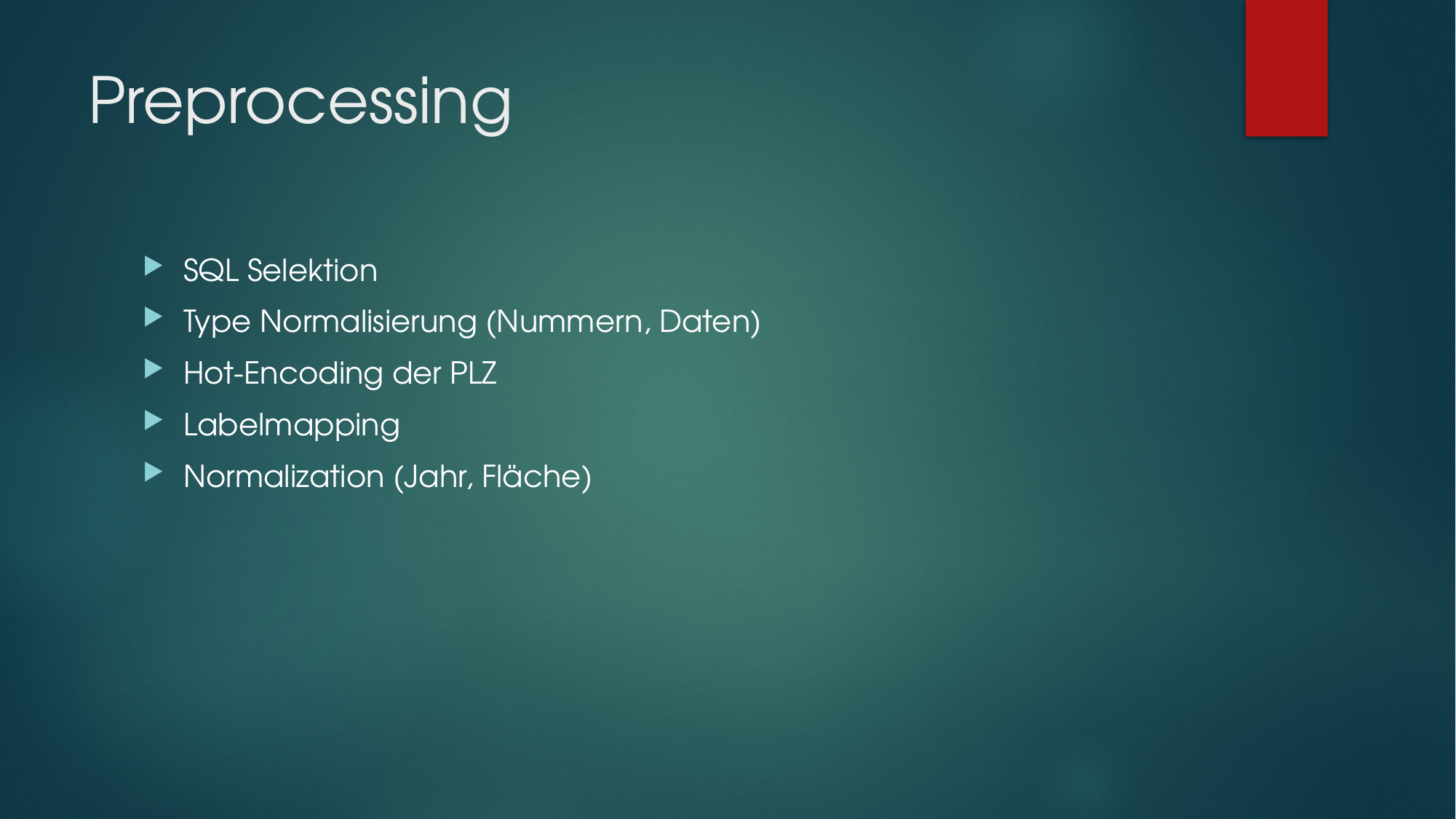

# Preprocessing
SQL Selektion
Type Normalisierung (Nummern, Daten)
Hot-Encoding der PLZ
Labelmapping
Normalization (Jahr, Fläche)